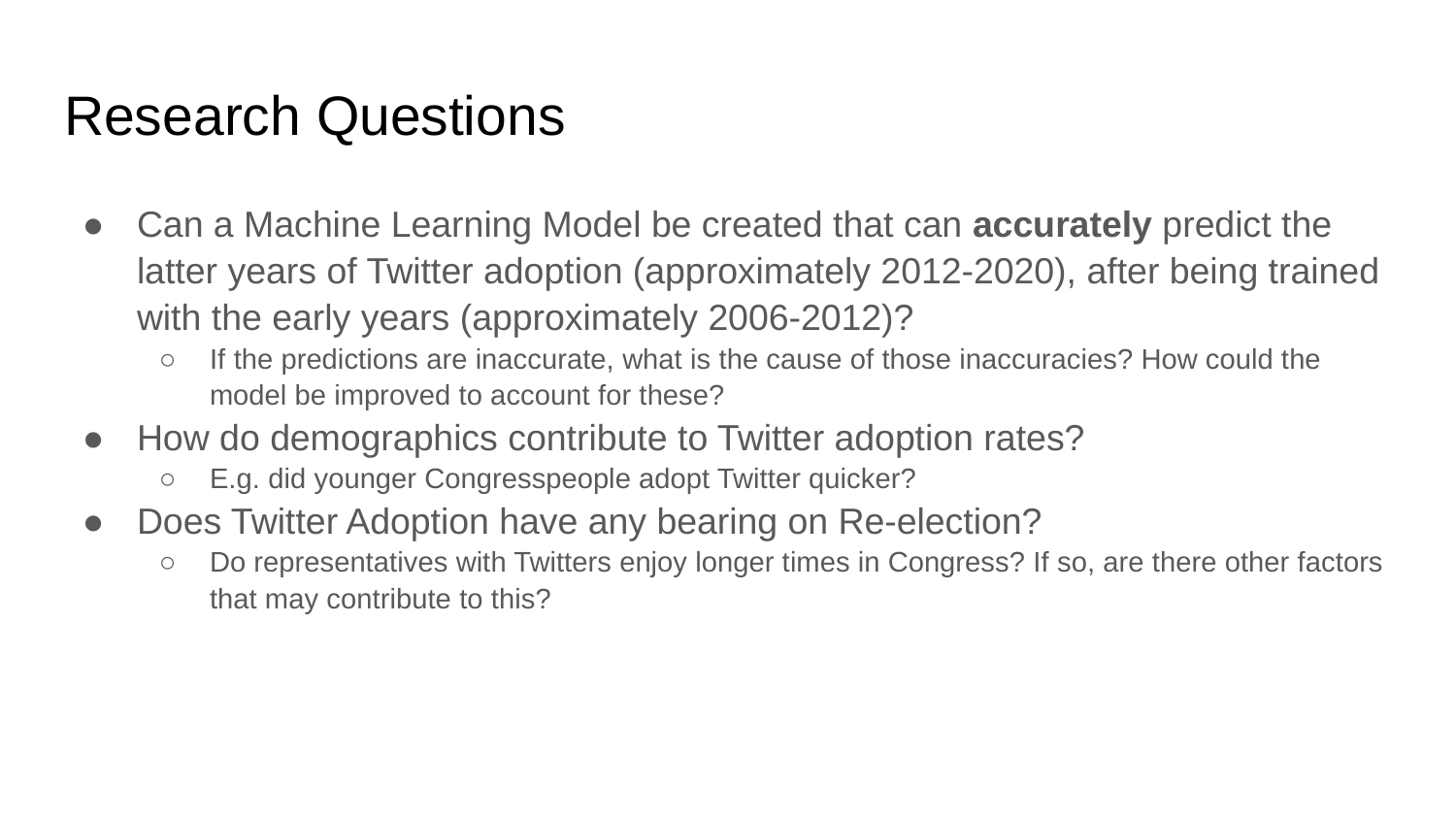

# Research Questions
Can a Machine Learning Model be created that can accurately predict the latter years of Twitter adoption (approximately 2012-2020), after being trained with the early years (approximately 2006-2012)?
If the predictions are inaccurate, what is the cause of those inaccuracies? How could the model be improved to account for these?
How do demographics contribute to Twitter adoption rates?
E.g. did younger Congresspeople adopt Twitter quicker?
Does Twitter Adoption have any bearing on Re-election?
Do representatives with Twitters enjoy longer times in Congress? If so, are there other factors that may contribute to this?